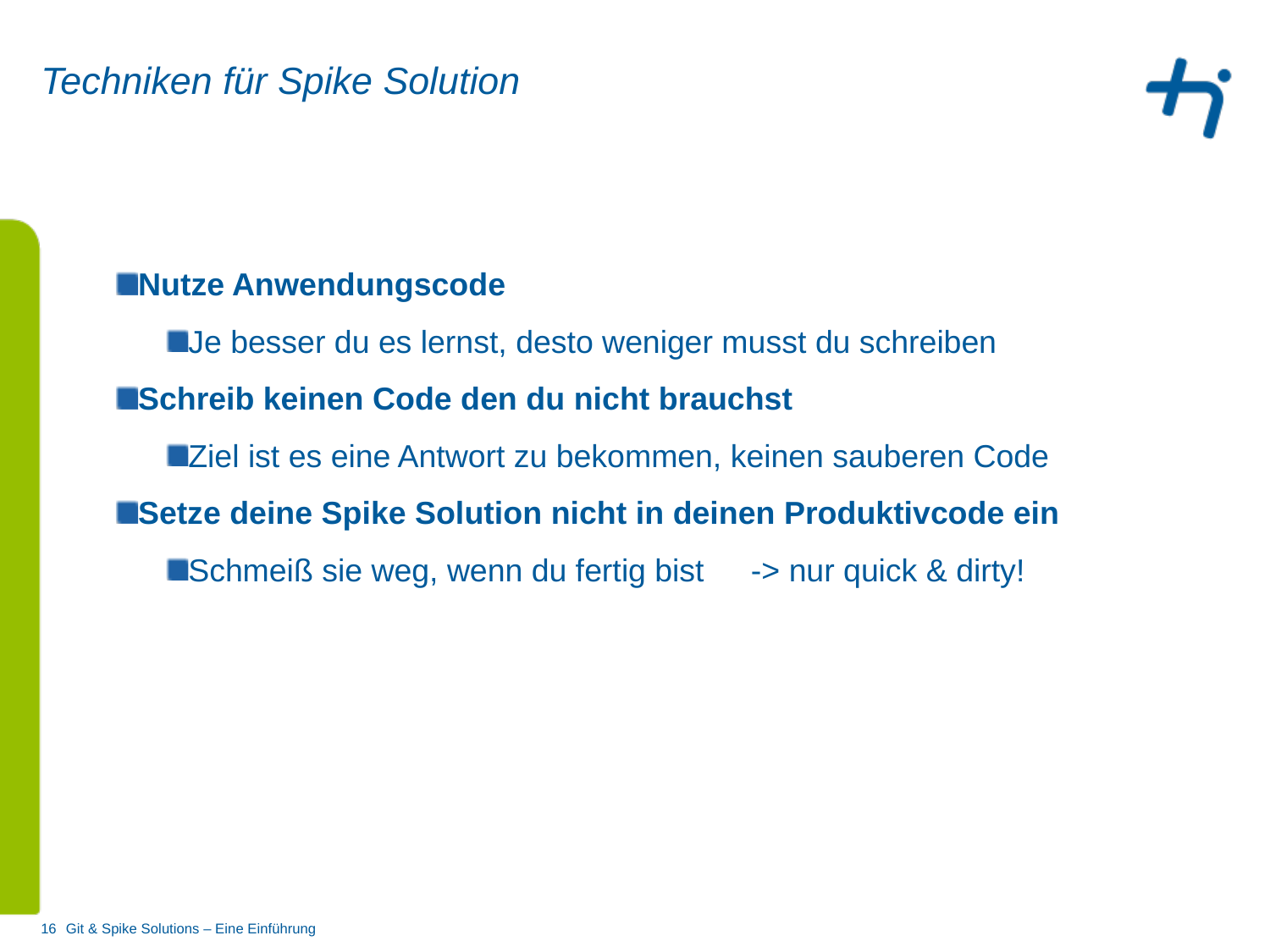

# Techniken für Spike Solution

Nutze Anwendungscode
Je besser du es lernst, desto weniger musst du schreiben
Schreib keinen Code den du nicht brauchst
Ziel ist es eine Antwort zu bekommen, keinen sauberen Code
Setze deine Spike Solution nicht in deinen Produktivcode ein
Schmeiß sie weg, wenn du fertig bist	-> nur quick & dirty!
16